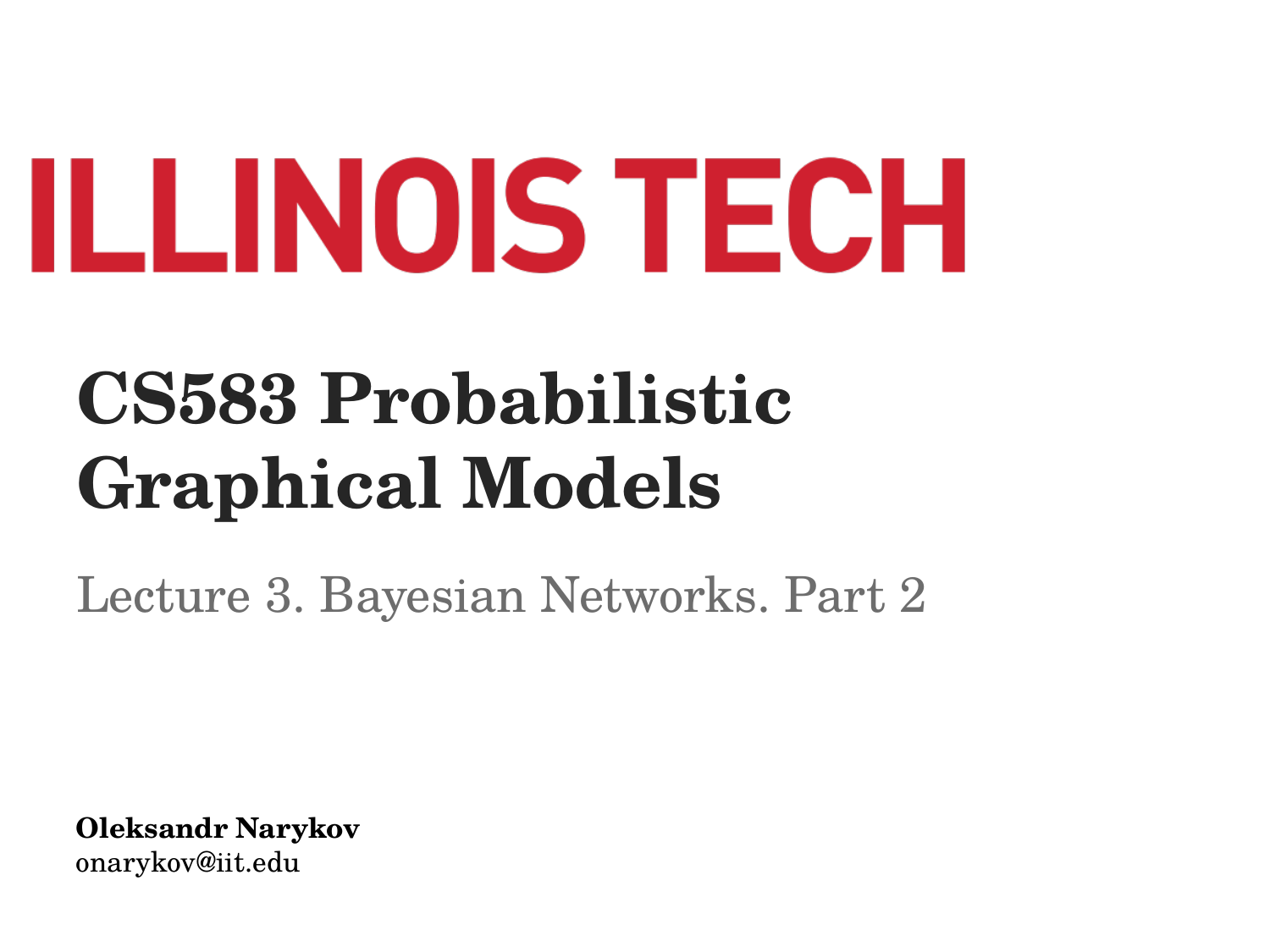

# CS583 Probabilistic Graphical Models
Lecture 3. Bayesian Networks. Part 2
Oleksandr Narykov
onarykov@iit.edu